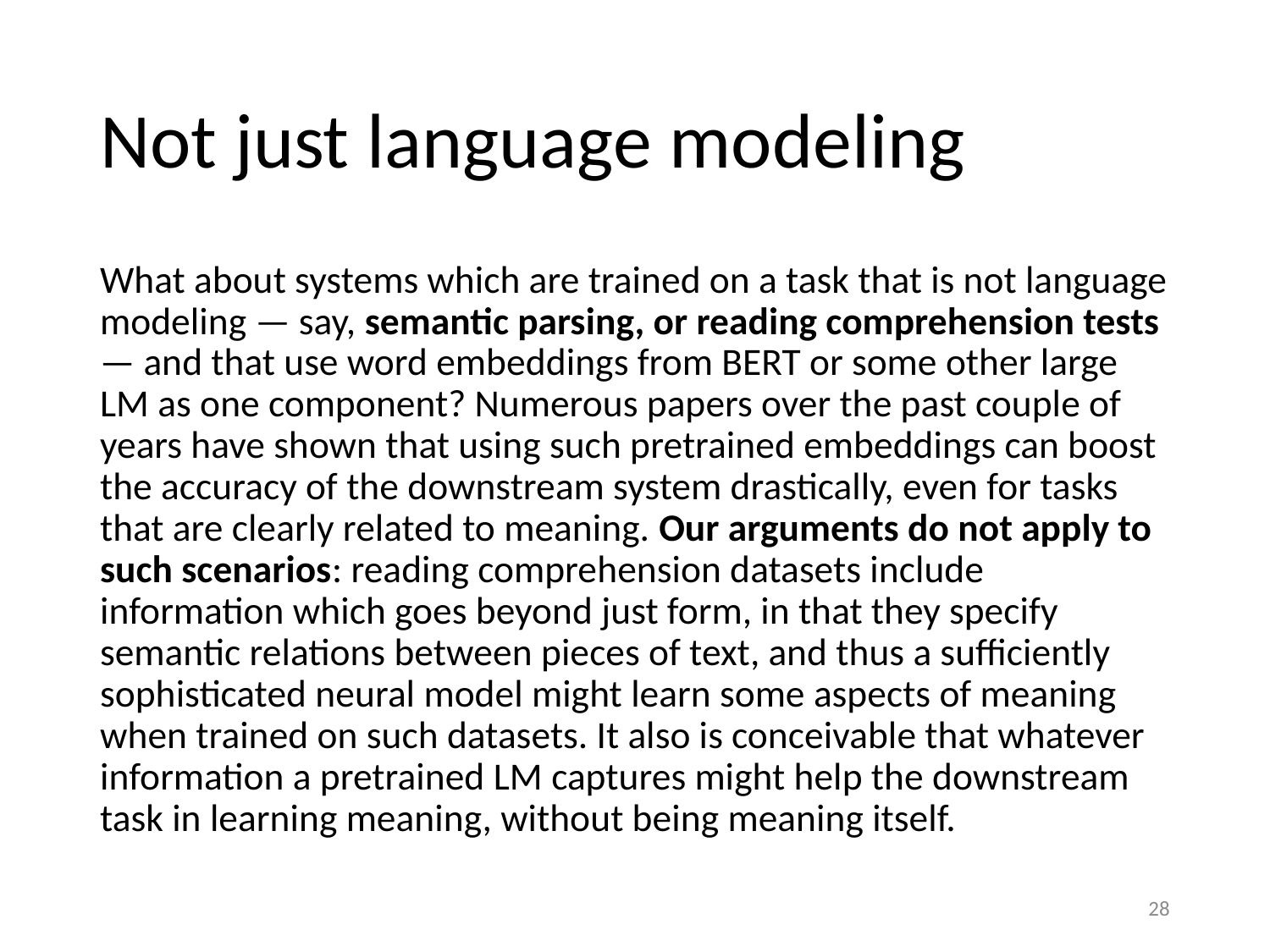

# Not just language modeling
What about systems which are trained on a task that is not language modeling — say, semantic parsing, or reading comprehension tests — and that use word embeddings from BERT or some other large LM as one component? Numerous papers over the past couple of years have shown that using such pretrained embeddings can boost the accuracy of the downstream system drastically, even for tasks that are clearly related to meaning. Our arguments do not apply to such scenarios: reading comprehension datasets include information which goes beyond just form, in that they specify semantic relations between pieces of text, and thus a sufficiently sophisticated neural model might learn some aspects of meaning when trained on such datasets. It also is conceivable that whatever information a pretrained LM captures might help the downstream task in learning meaning, without being meaning itself.
28